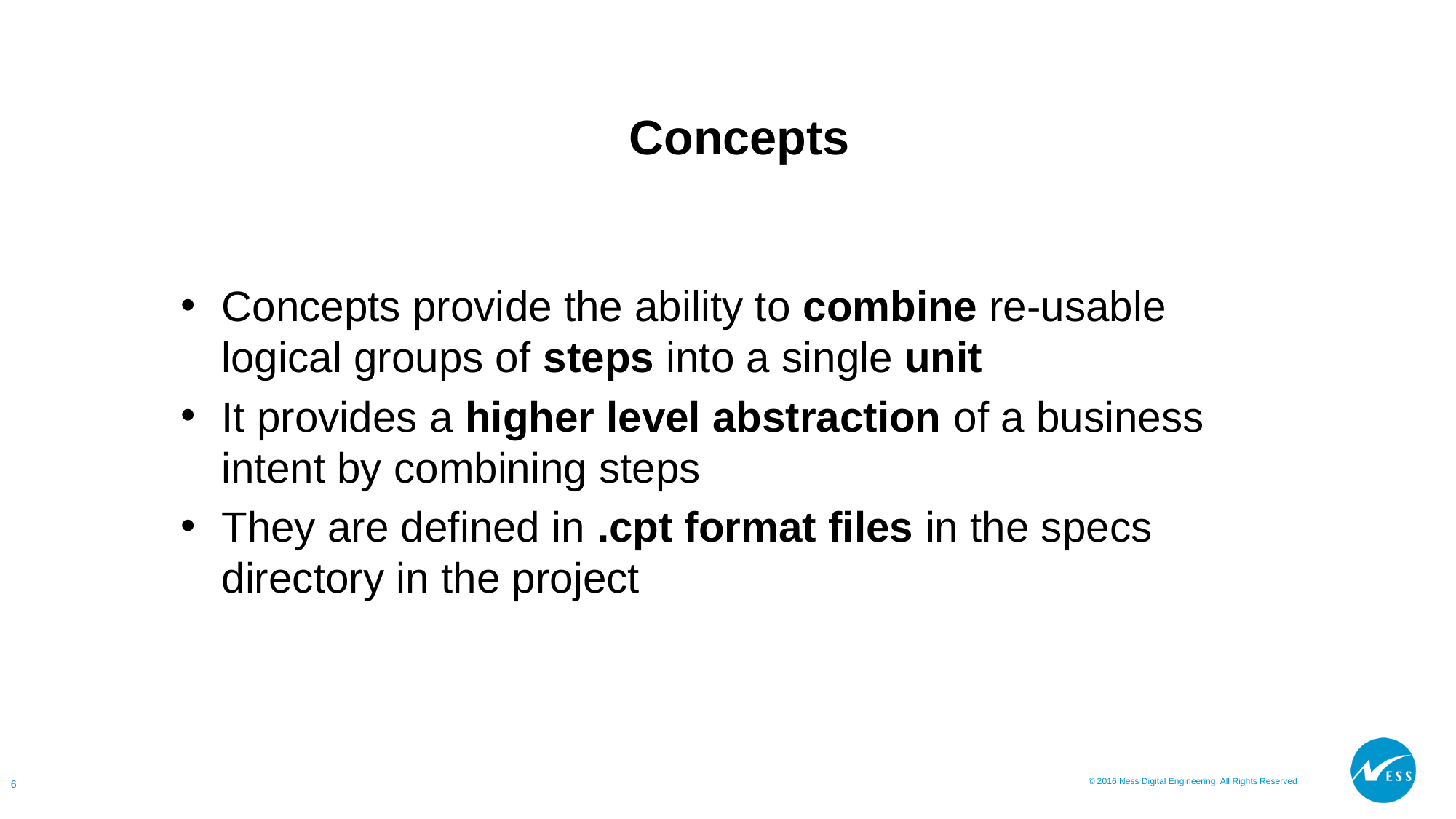

#
Concepts

Concepts provide the ability to combine re-usable logical groups of steps into a single unit
It provides a higher level abstraction of a business intent by combining steps
They are defined in .cpt format files in the specs directory in the project